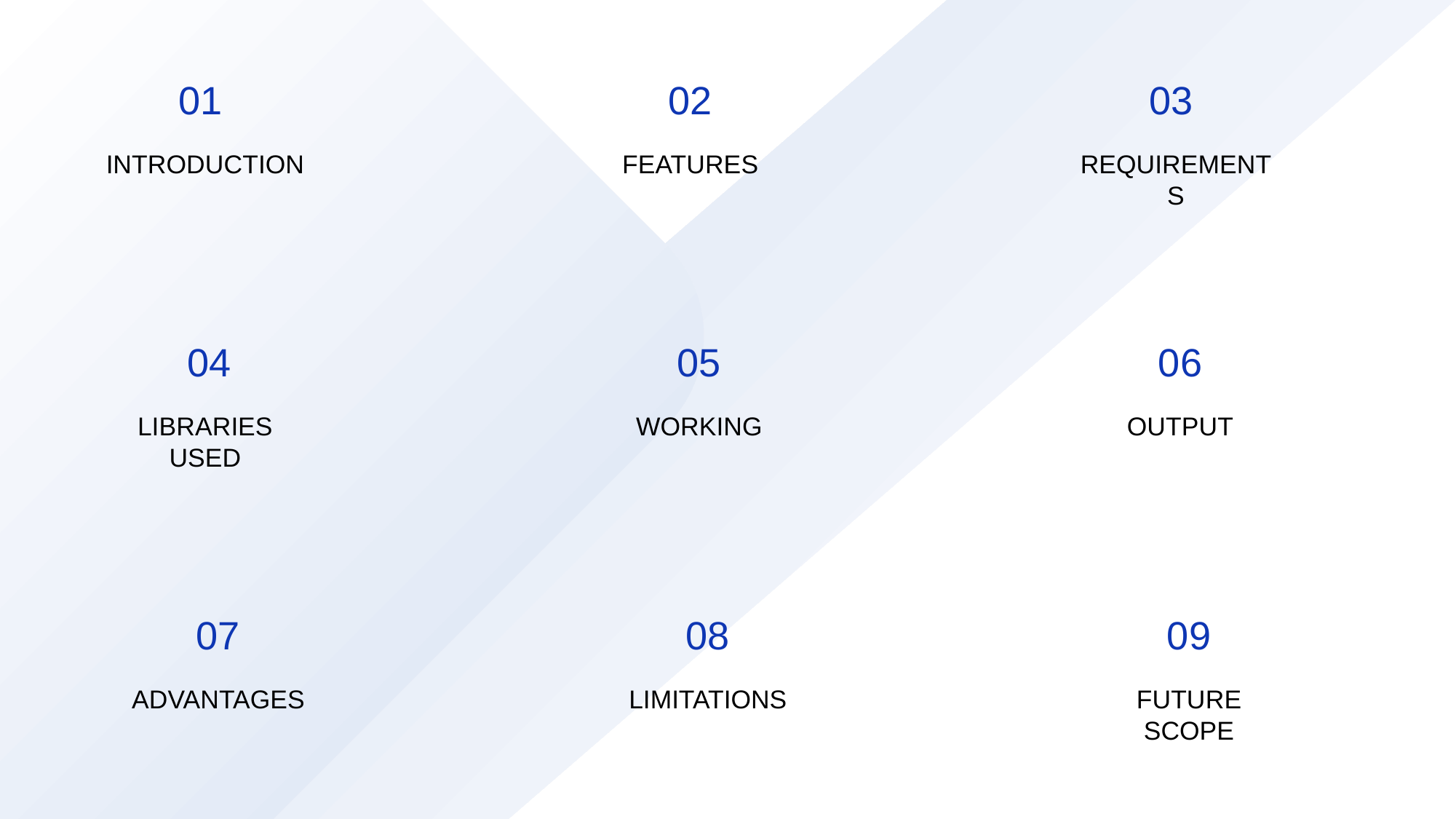

01
02
03
FEATURES
INTRODUCTION
REQUIREMENTS
04
05
06
WORKING
OUTPUT
LIBRARIES USED
07
08
09
ADVANTAGES
LIMITATIONS
FUTURE SCOPE